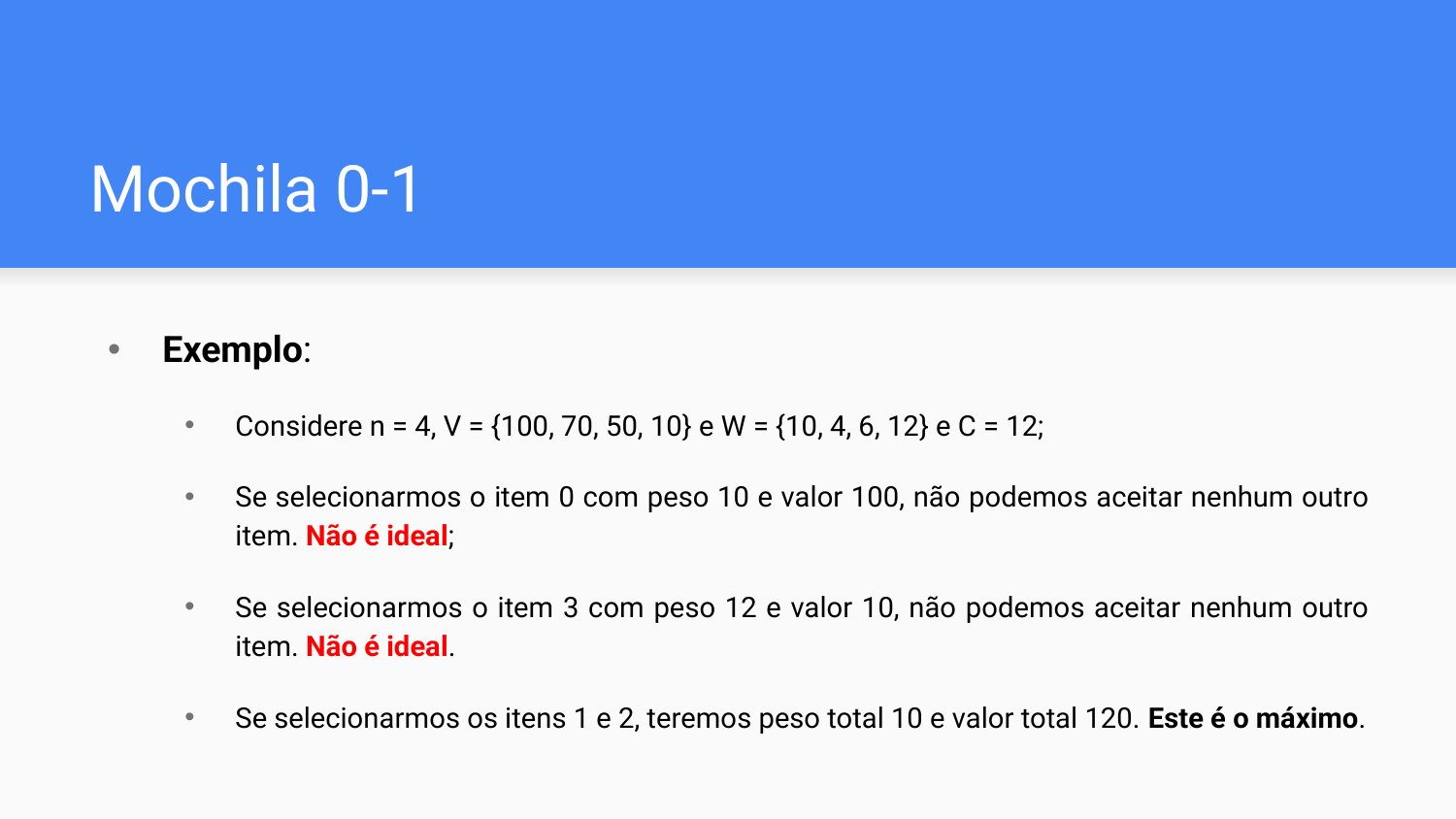

# Mochila 0-1
Exemplo:
Considere n = 4, V = {100, 70, 50, 10} e W = {10, 4, 6, 12} e C = 12;
Se selecionarmos o item 0 com peso 10 e valor 100, não podemos aceitar nenhum outro item. Não é ideal;
Se selecionarmos o item 3 com peso 12 e valor 10, não podemos aceitar nenhum outro item. Não é ideal.
Se selecionarmos os itens 1 e 2, teremos peso total 10 e valor total 120. Este é o máximo.